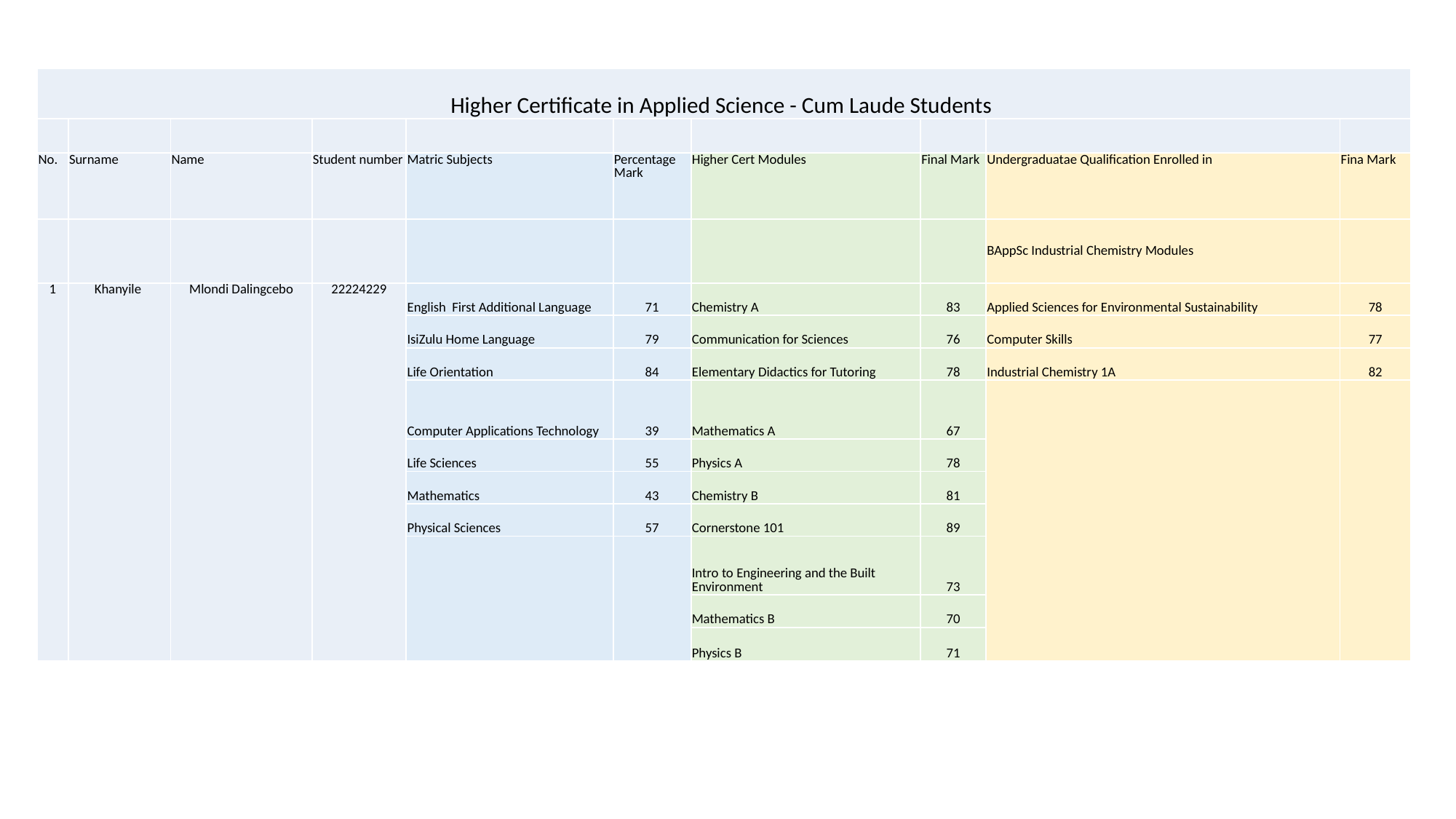

| Higher Certificate in Applied Science - Cum Laude Students |  |  |  |  |  |  |  |  |  |
| --- | --- | --- | --- | --- | --- | --- | --- | --- | --- |
|  |  |  |  |  |  |  |  |  |  |
| No. | Surname | Name | Student number | Matric Subjects | Percentage Mark | Higher Cert Modules | Final Mark | Undergraduatae Qualification Enrolled in | Fina Mark |
|  |  |  |  |  |  |  |  | BAppSc Industrial Chemistry Modules |  |
| 1 | Khanyile | Mlondi Dalingcebo | 22224229 | English First Additional Language | 71 | Chemistry A | 83 | Applied Sciences for Environmental Sustainability | 78 |
|  |  |  |  | IsiZulu Home Language | 79 | Communication for Sciences | 76 | Computer Skills | 77 |
|  |  |  |  | Life Orientation | 84 | Elementary Didactics for Tutoring | 78 | Industrial Chemistry 1A | 82 |
|  |  |  |  | Computer Applications Technology | 39 | Mathematics A | 67 |  |  |
|  |  |  |  | Life Sciences | 55 | Physics A | 78 |  |  |
|  |  |  |  | Mathematics | 43 | Chemistry B | 81 |  |  |
|  |  |  |  | Physical Sciences | 57 | Cornerstone 101 | 89 |  |  |
|  |  |  |  |  |  | Intro to Engineering and the Built Environment | 73 |  |  |
|  |  |  |  |  |  | Mathematics B | 70 |  |  |
|  |  |  |  |  |  | Physics B | 71 |  |  |